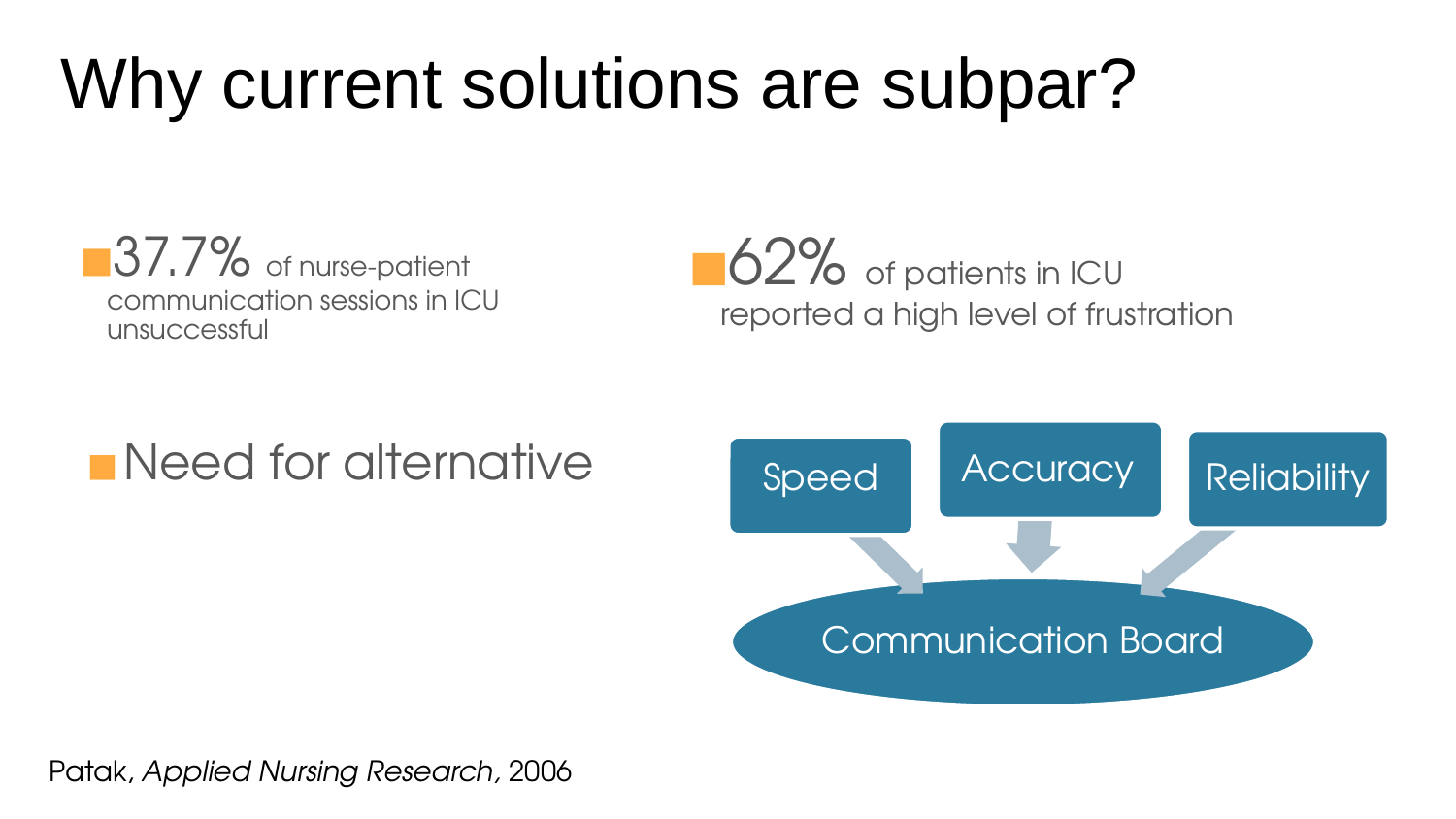

Why current solutions are subpar?
37.7% of nurse-patient communication sessions in ICU unsuccessful
62% of patients in ICU reported a high level of frustration

Accuracy
Speed
Reliability

Communication Board
Need for alternative
Patak, Applied Nursing Research, 2006